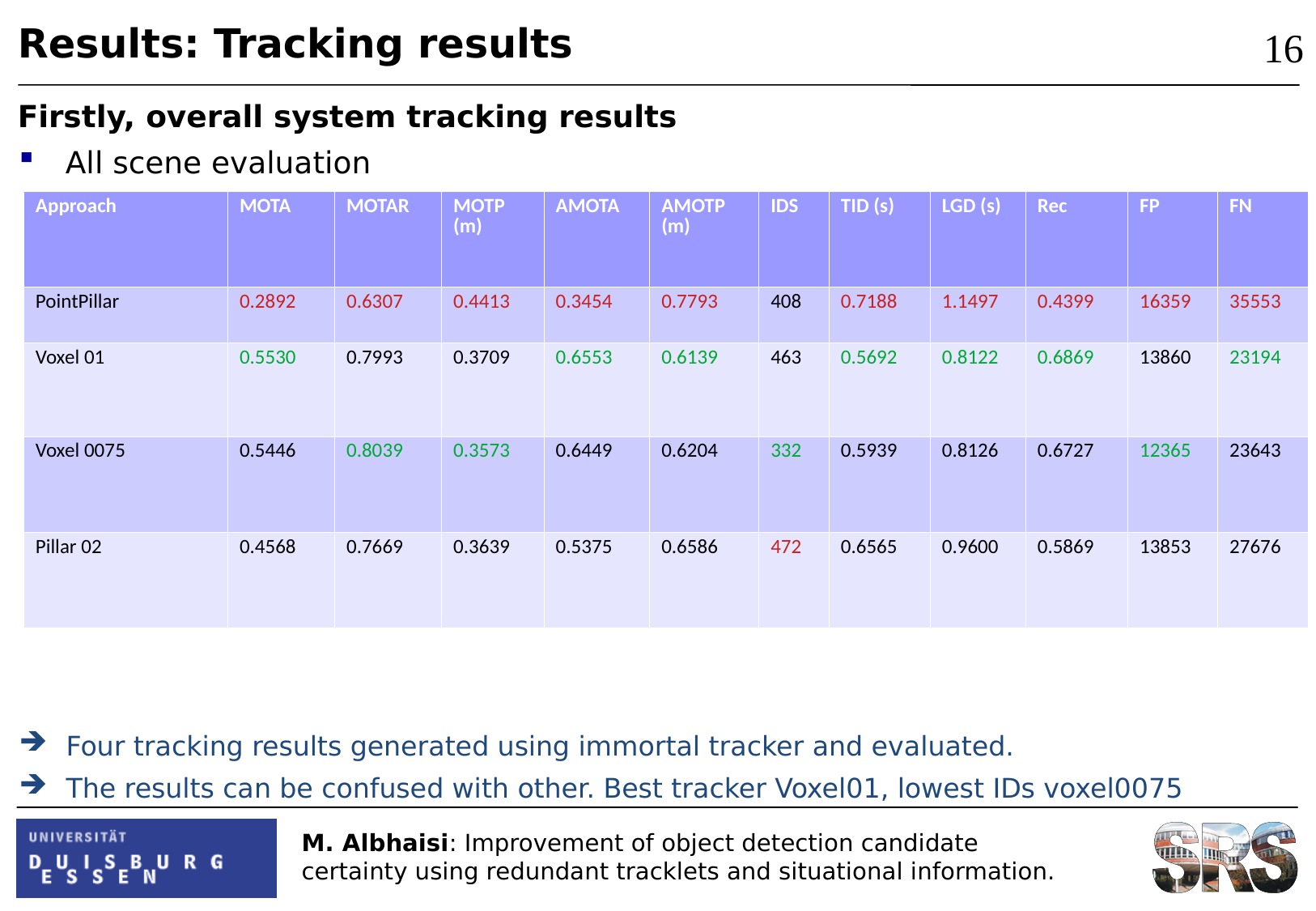

Results: Tracking results
16
Firstly, overall system tracking results
All scene evaluation

| Approach | MOTA | MOTAR | MOTP (m) | AMOTA | AMOTP (m) | IDS | TID (s) | LGD (s) | Rec | FP | FN |
| --- | --- | --- | --- | --- | --- | --- | --- | --- | --- | --- | --- |
| PointPillar | 0.2892 | 0.6307 | 0.4413 | 0.3454 | 0.7793 | 408 | 0.7188 | 1.1497 | 0.4399 | 16359 | 35553 |
| Voxel 01 | 0.5530 | 0.7993 | 0.3709 | 0.6553 | 0.6139 | 463 | 0.5692 | 0.8122 | 0.6869 | 13860 | 23194 |
| Voxel 0075 | 0.5446 | 0.8039 | 0.3573 | 0.6449 | 0.6204 | 332 | 0.5939 | 0.8126 | 0.6727 | 12365 | 23643 |
| Pillar 02 | 0.4568 | 0.7669 | 0.3639 | 0.5375 | 0.6586 | 472 | 0.6565 | 0.9600 | 0.5869 | 13853 | 27676 |
Four tracking results generated using immortal tracker and evaluated.
The results can be confused with other. Best tracker Voxel01, lowest IDs voxel0075